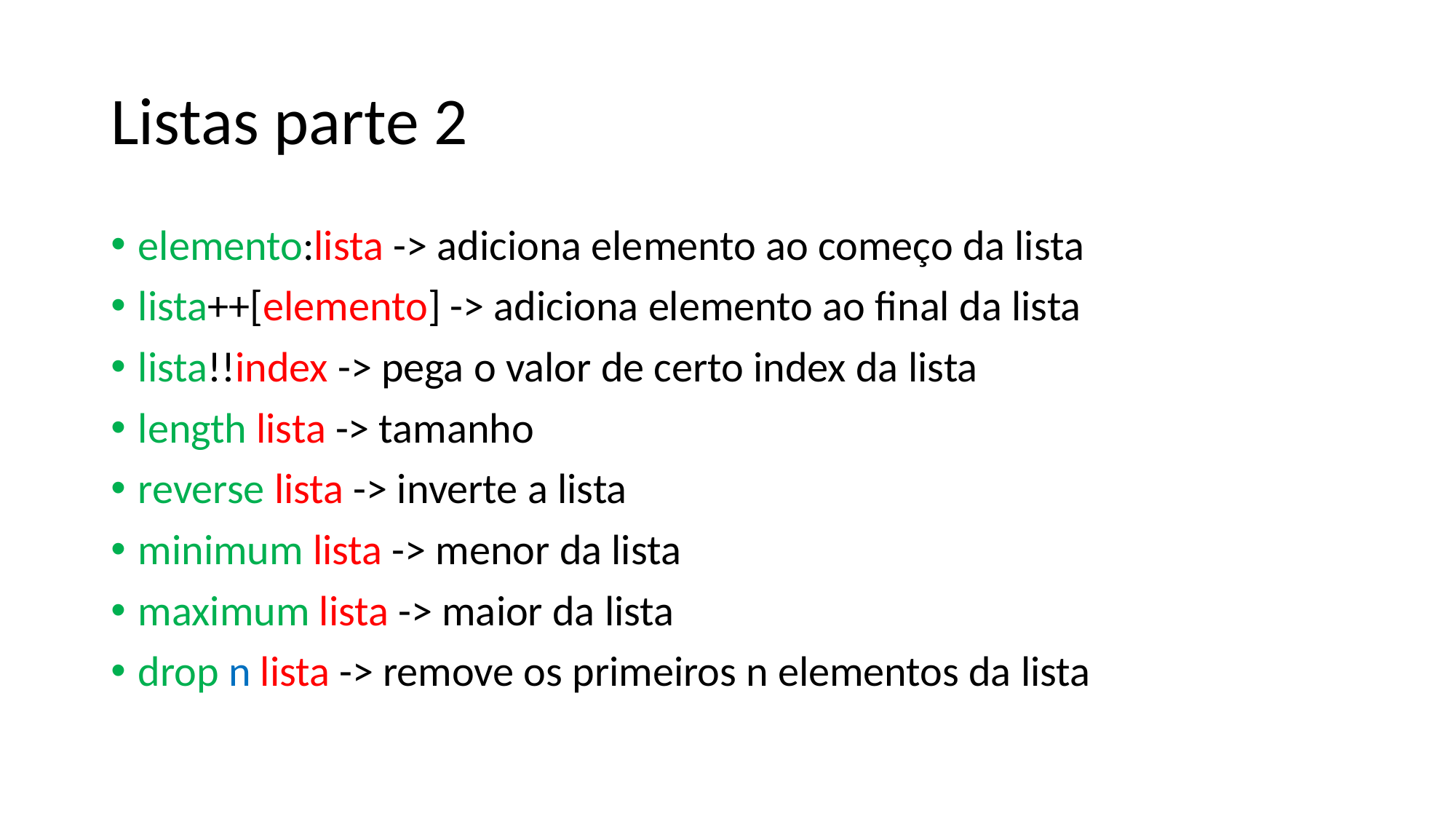

# Listas parte 2
elemento:lista -> adiciona elemento ao começo da lista
lista++[elemento] -> adiciona elemento ao final da lista
lista!!index -> pega o valor de certo index da lista
length lista -> tamanho
reverse lista -> inverte a lista
minimum lista -> menor da lista
maximum lista -> maior da lista
drop n lista -> remove os primeiros n elementos da lista